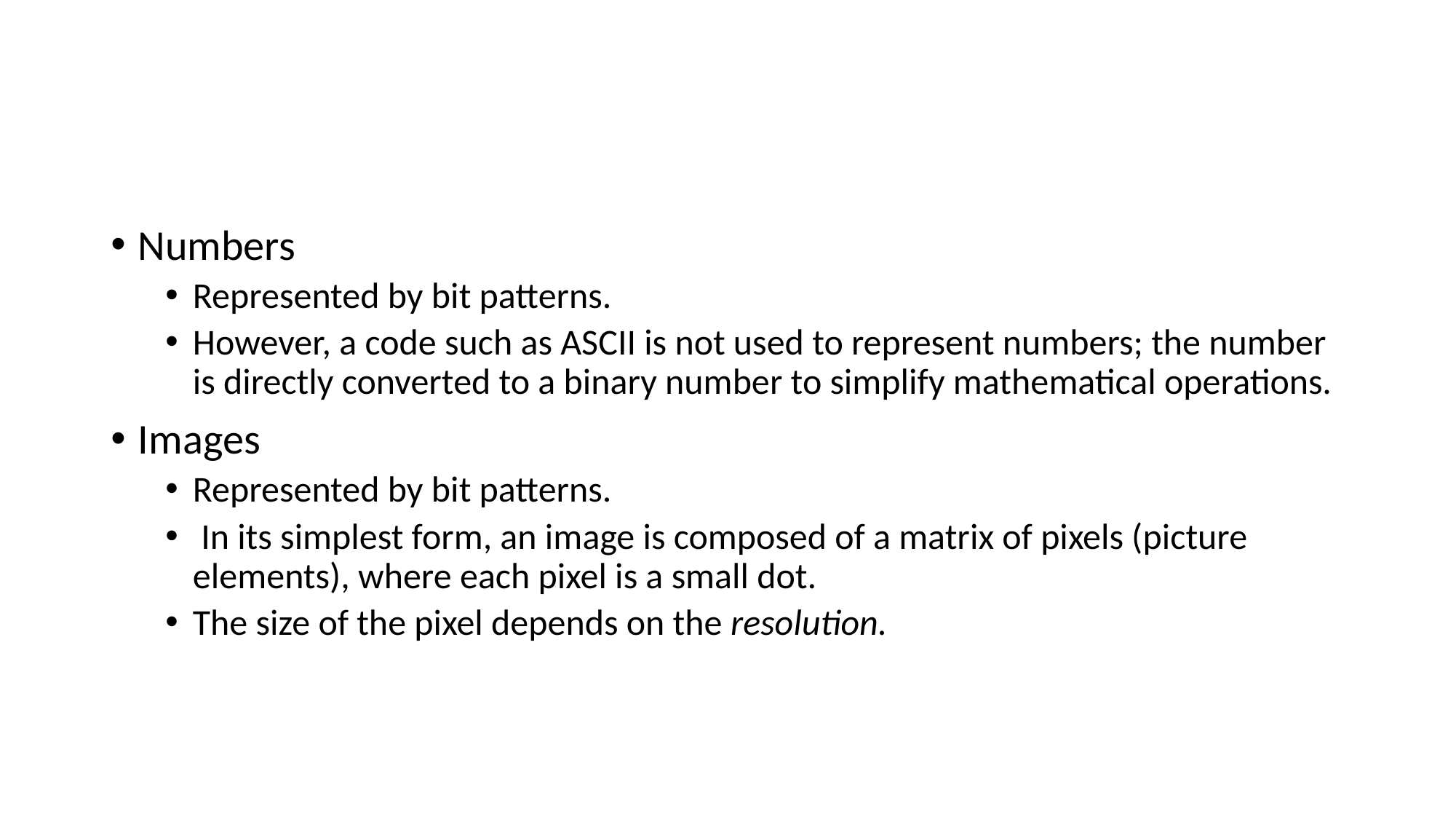

#
Numbers
Represented by bit patterns.
However, a code such as ASCII is not used to represent numbers; the number is directly converted to a binary number to simplify mathematical operations.
Images
Represented by bit patterns.
 In its simplest form, an image is composed of a matrix of pixels (picture elements), where each pixel is a small dot.
The size of the pixel depends on the resolution.